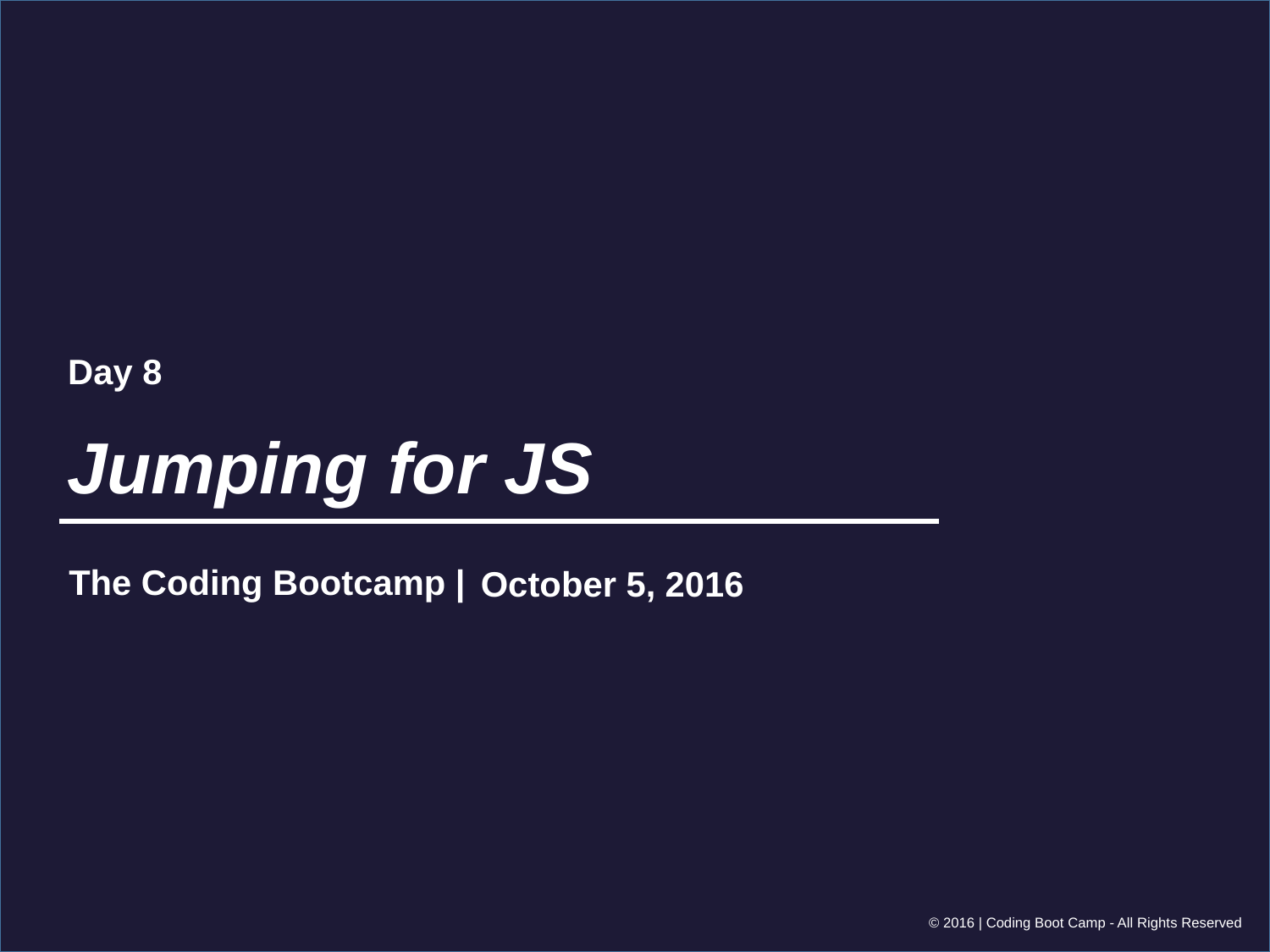

Day 8
# Jumping for JS
October 5, 2016